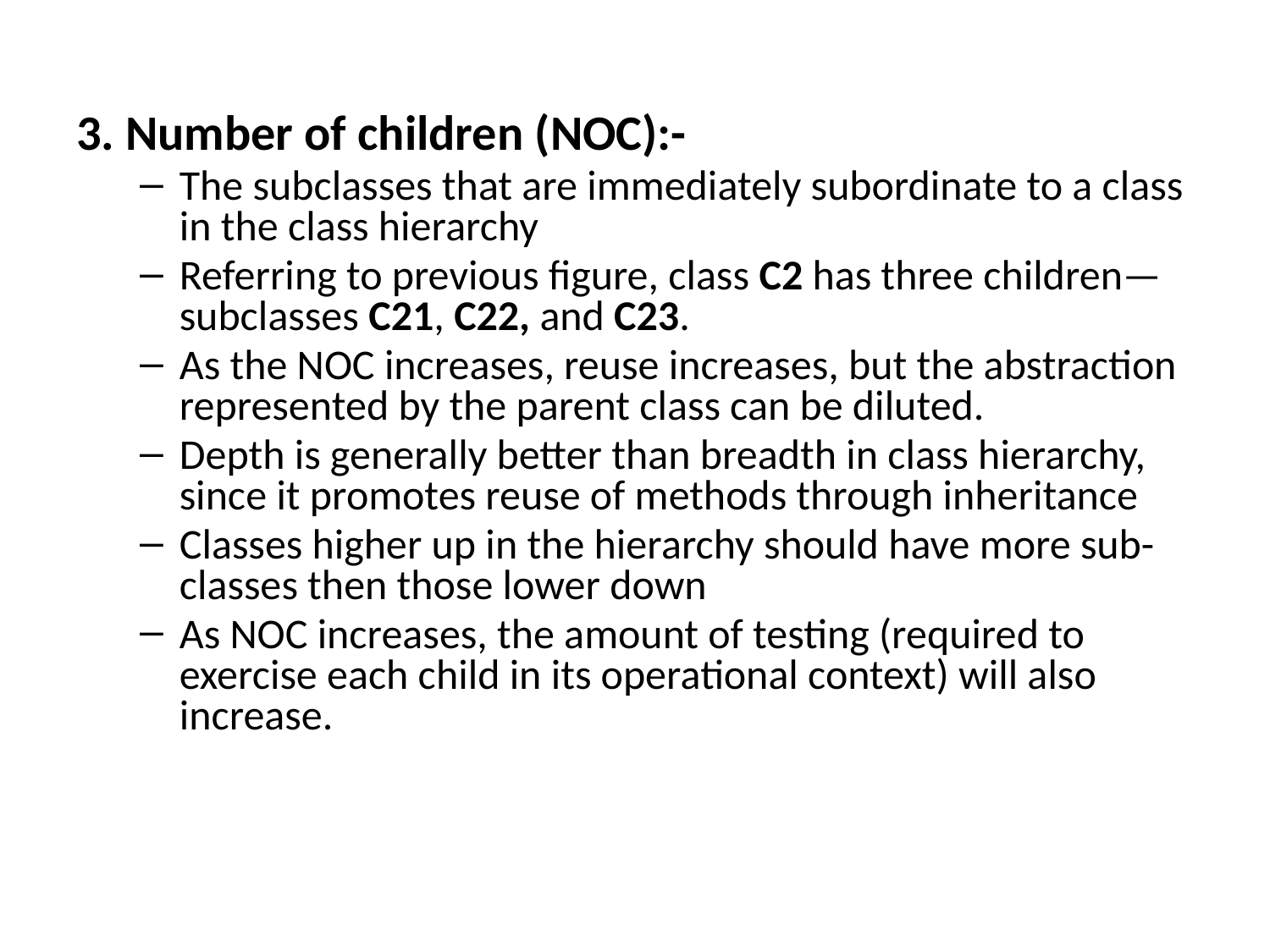

3. Number of children (NOC):-
The subclasses that are immediately subordinate to a class in the class hierarchy
Referring to previous figure, class C2 has three children—subclasses C21, C22, and C23.
As the NOC increases, reuse increases, but the abstraction represented by the parent class can be diluted.
Depth is generally better than breadth in class hierarchy, since it promotes reuse of methods through inheritance
Classes higher up in the hierarchy should have more sub-classes then those lower down
As NOC increases, the amount of testing (required to exercise each child in its operational context) will also increase.